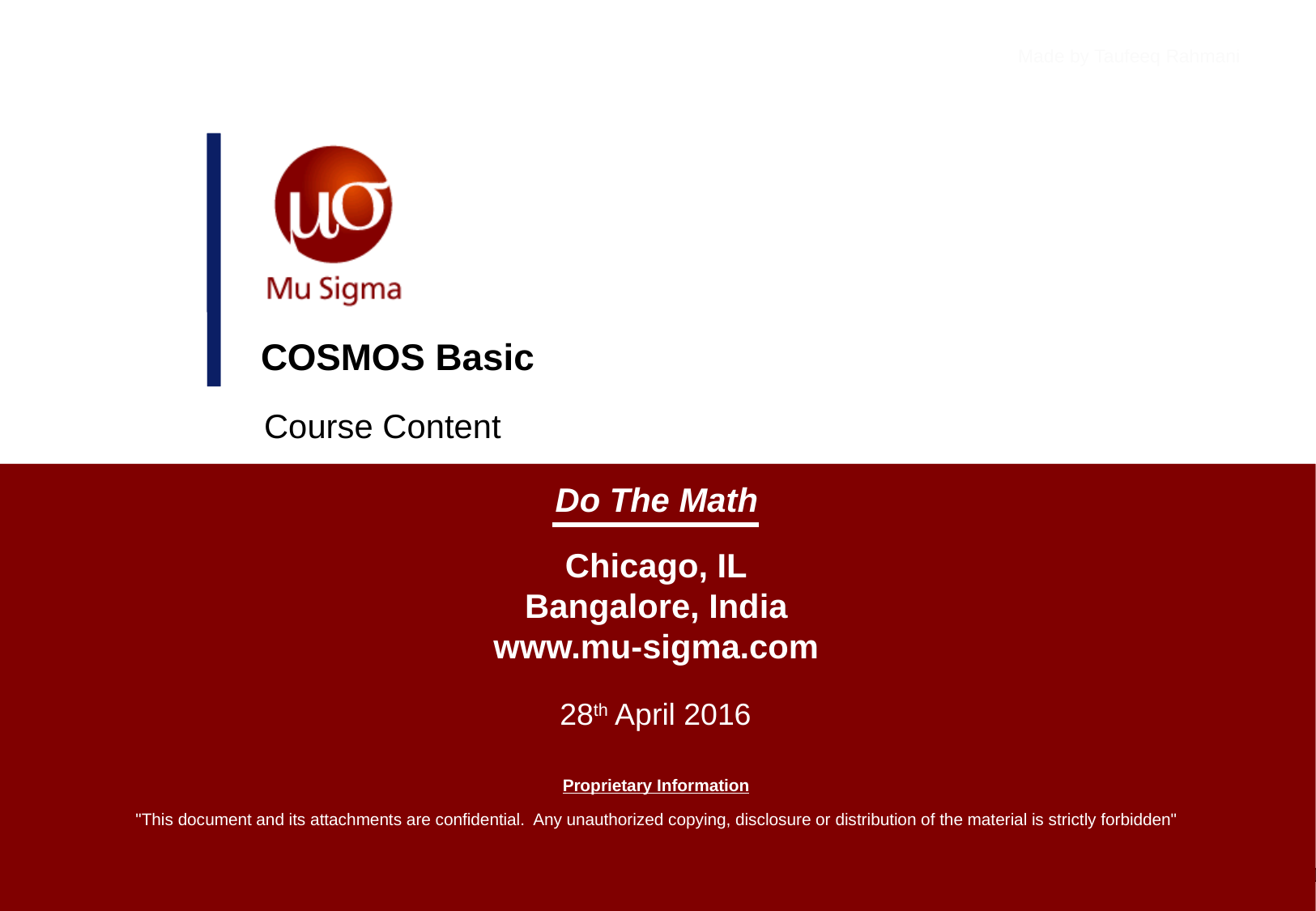

Made by Taufeeq Rahmani
# COSMOS Basic

Course Content

28th April 2016